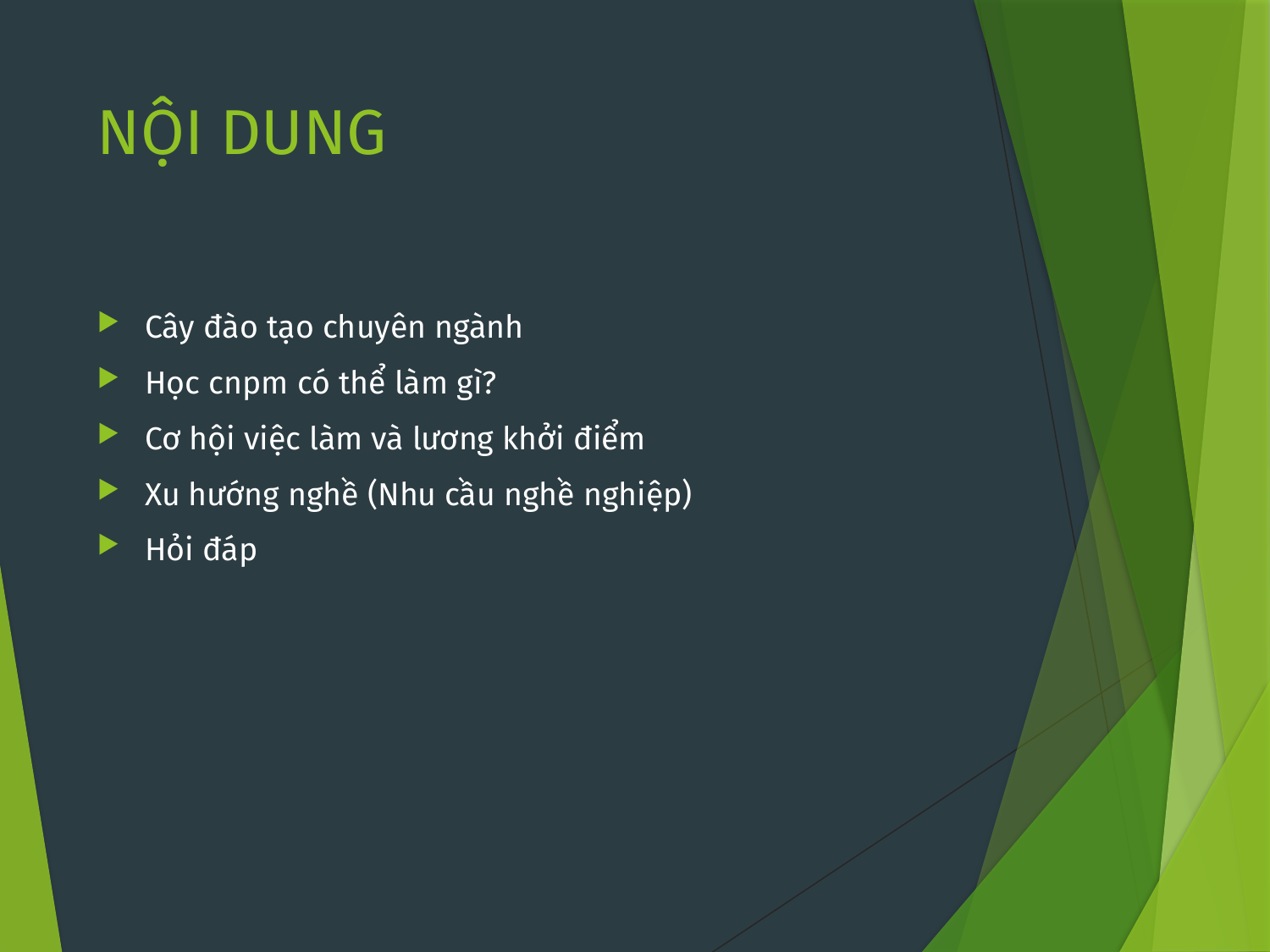

# NỘI DUNG
Cây đào tạo chuyên ngành
Học cnpm có thể làm gì?
Cơ hội việc làm và lương khởi điểm
Xu hướng nghề (Nhu cầu nghề nghiệp)
Hỏi đáp